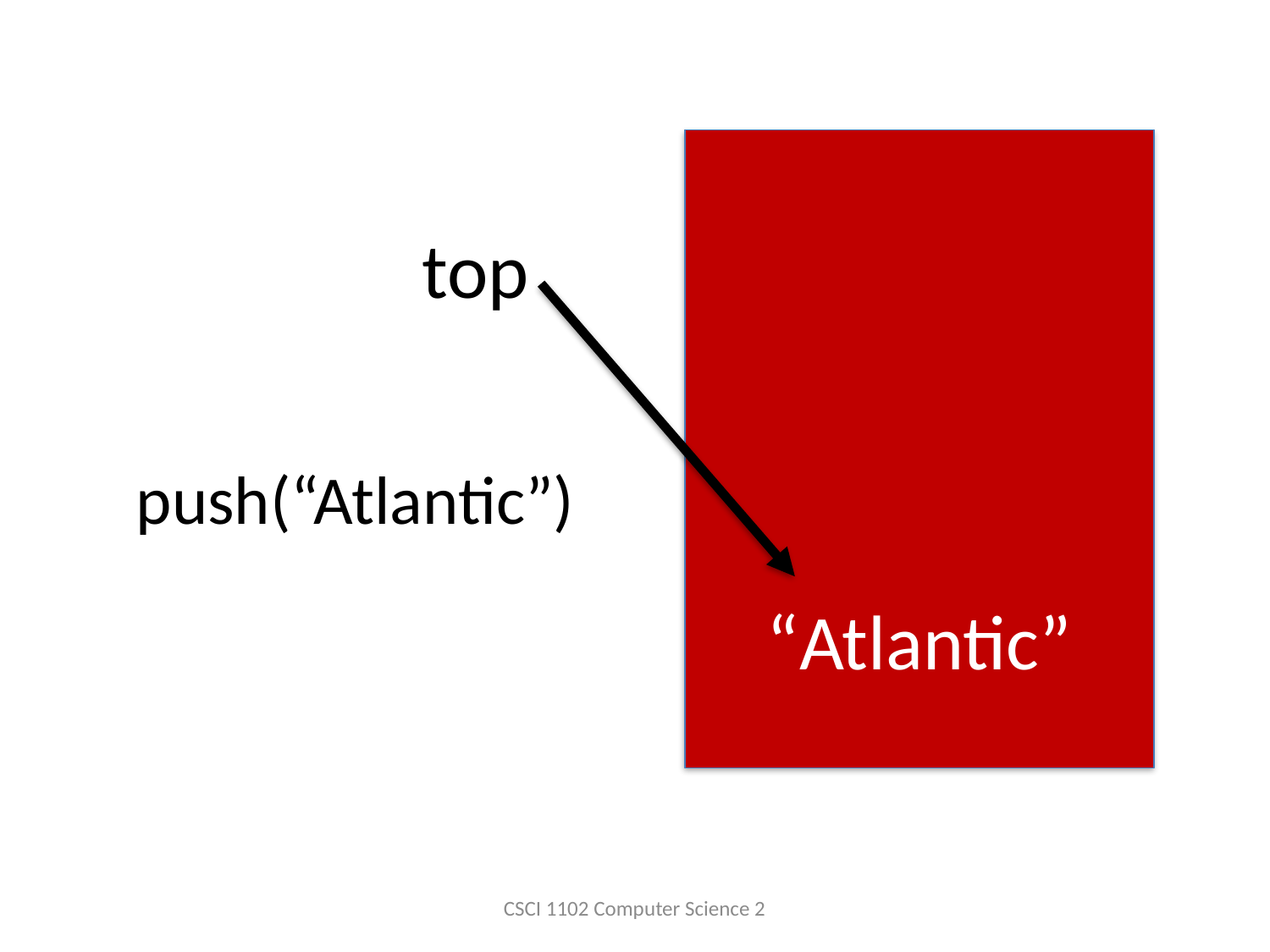

top
push(“Atlantic”)
# “Atlantic”
CSCI 1102 Computer Science 2